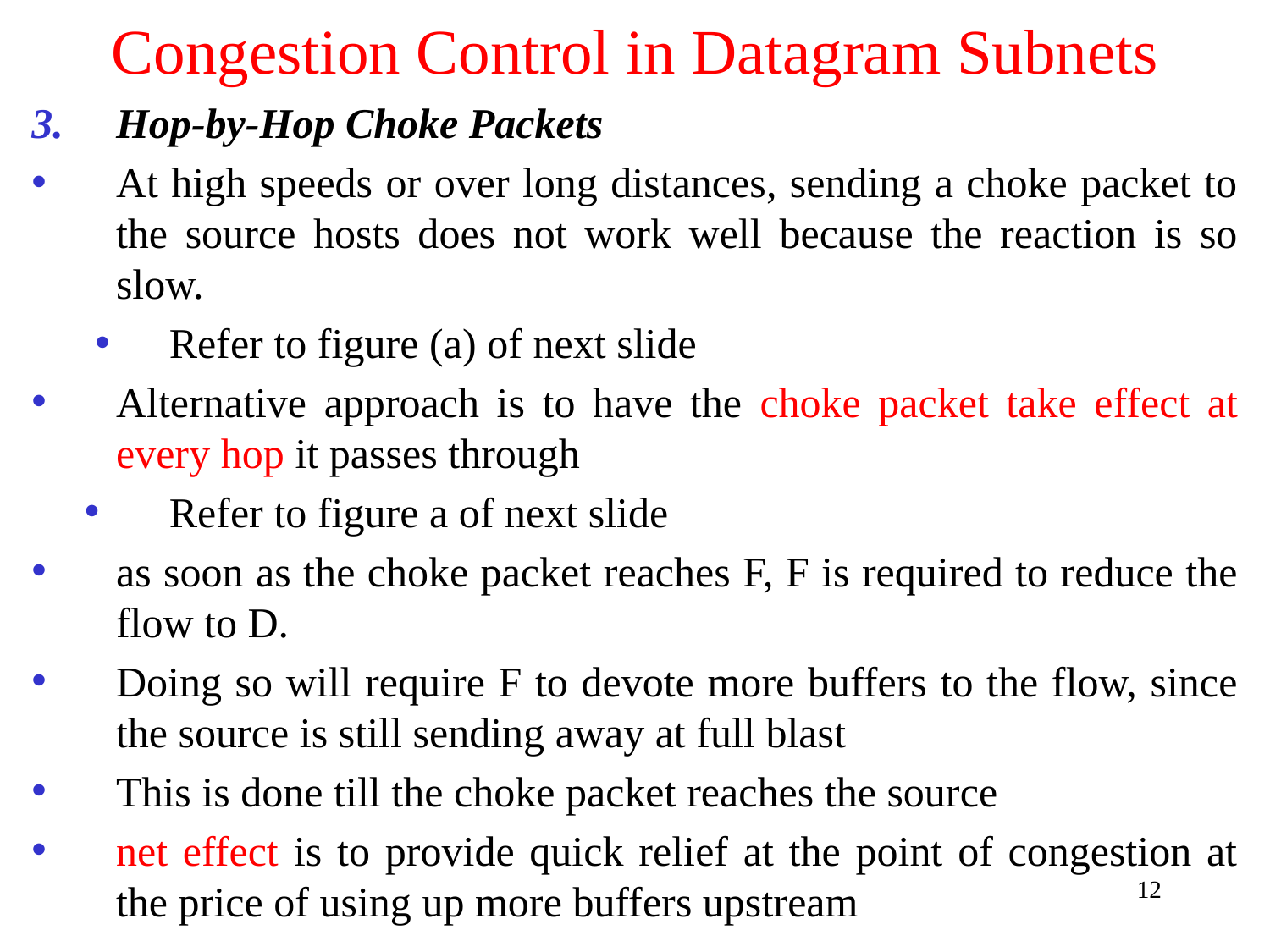

# Congestion Control in Datagram Subnets
Hop-by-Hop Choke Packets
At high speeds or over long distances, sending a choke packet to the source hosts does not work well because the reaction is so slow.
Refer to figure (a) of next slide
Alternative approach is to have the choke packet take effect at every hop it passes through
Refer to figure a of next slide
as soon as the choke packet reaches F, F is required to reduce the flow to D.
Doing so will require F to devote more buffers to the flow, since the source is still sending away at full blast
This is done till the choke packet reaches the source
net effect is to provide quick relief at the point of congestion at the price of using up more buffers upstream
12